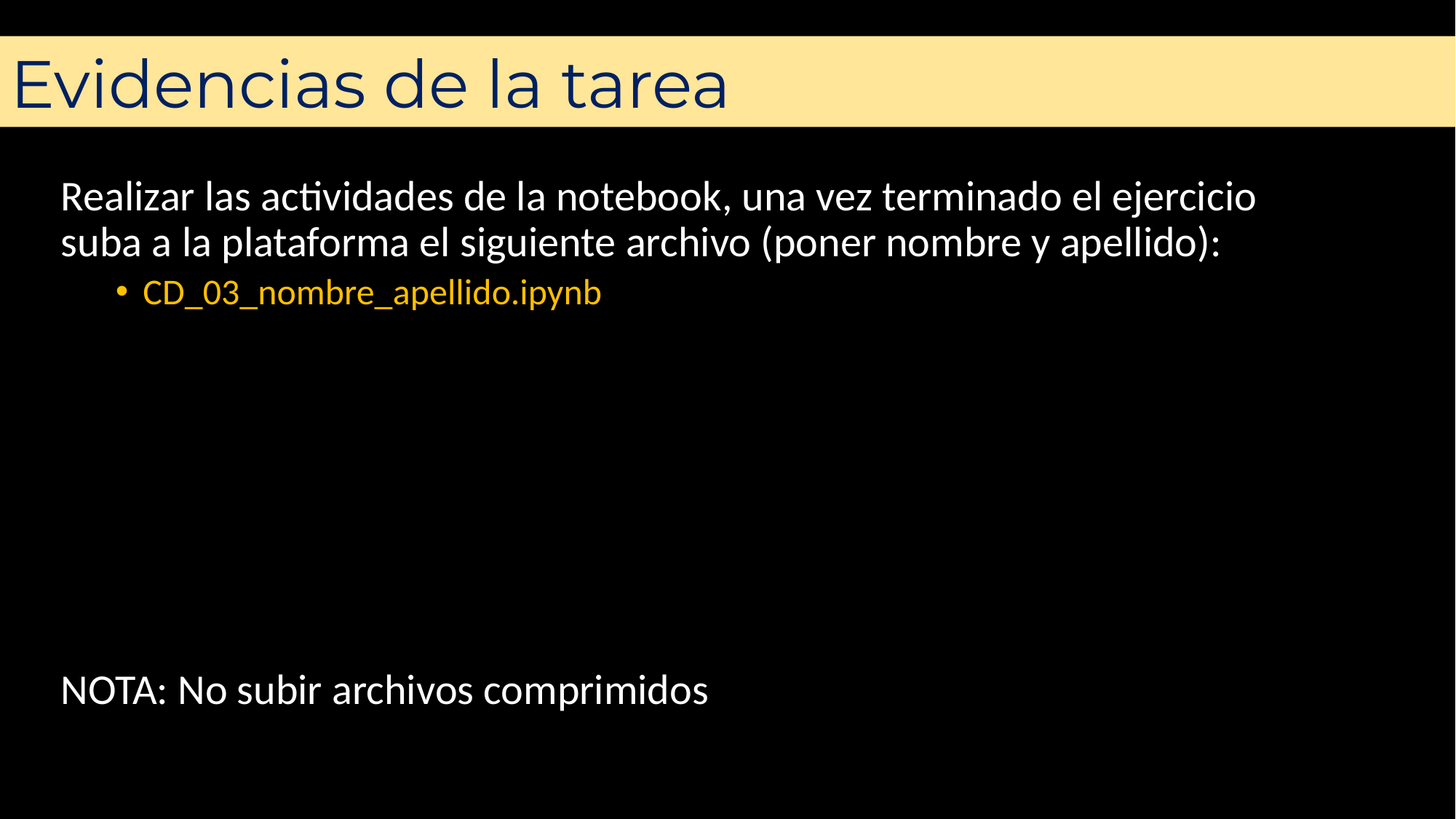

Evidencias de la tarea
Realizar las actividades de la notebook, una vez terminado el ejercicio suba a la plataforma el siguiente archivo (poner nombre y apellido):
CD_03_nombre_apellido.ipynb

NOTA: No subir archivos comprimidos